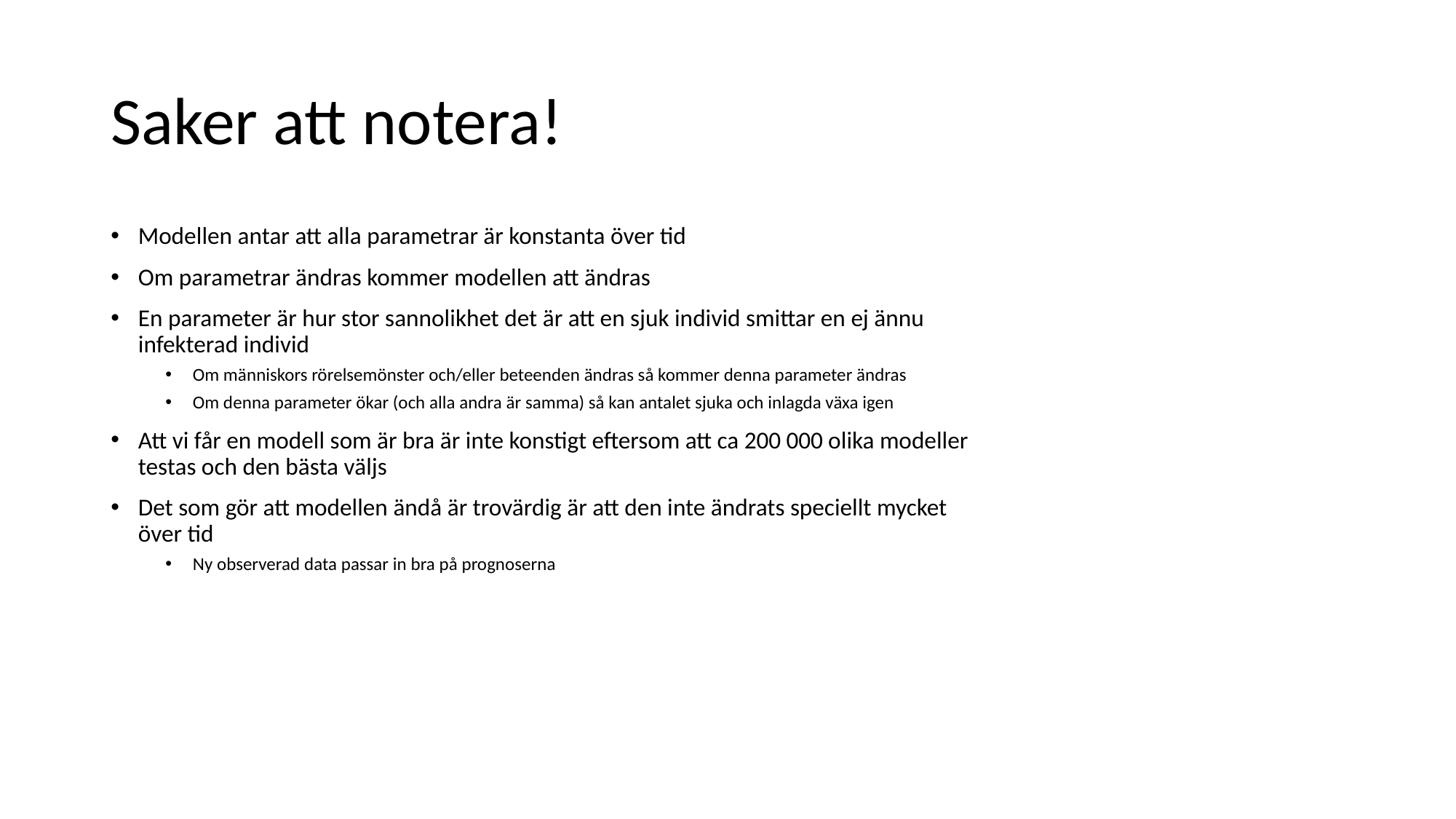

# Saker att notera!
Modellen antar att alla parametrar är konstanta över tid
Om parametrar ändras kommer modellen att ändras
En parameter är hur stor sannolikhet det är att en sjuk individ smittar en ej ännu infekterad individ
Om människors rörelsemönster och/eller beteenden ändras så kommer denna parameter ändras
Om denna parameter ökar (och alla andra är samma) så kan antalet sjuka och inlagda växa igen
Att vi får en modell som är bra är inte konstigt eftersom att ca 200 000 olika modeller testas och den bästa väljs
Det som gör att modellen ändå är trovärdig är att den inte ändrats speciellt mycket över tid
Ny observerad data passar in bra på prognoserna